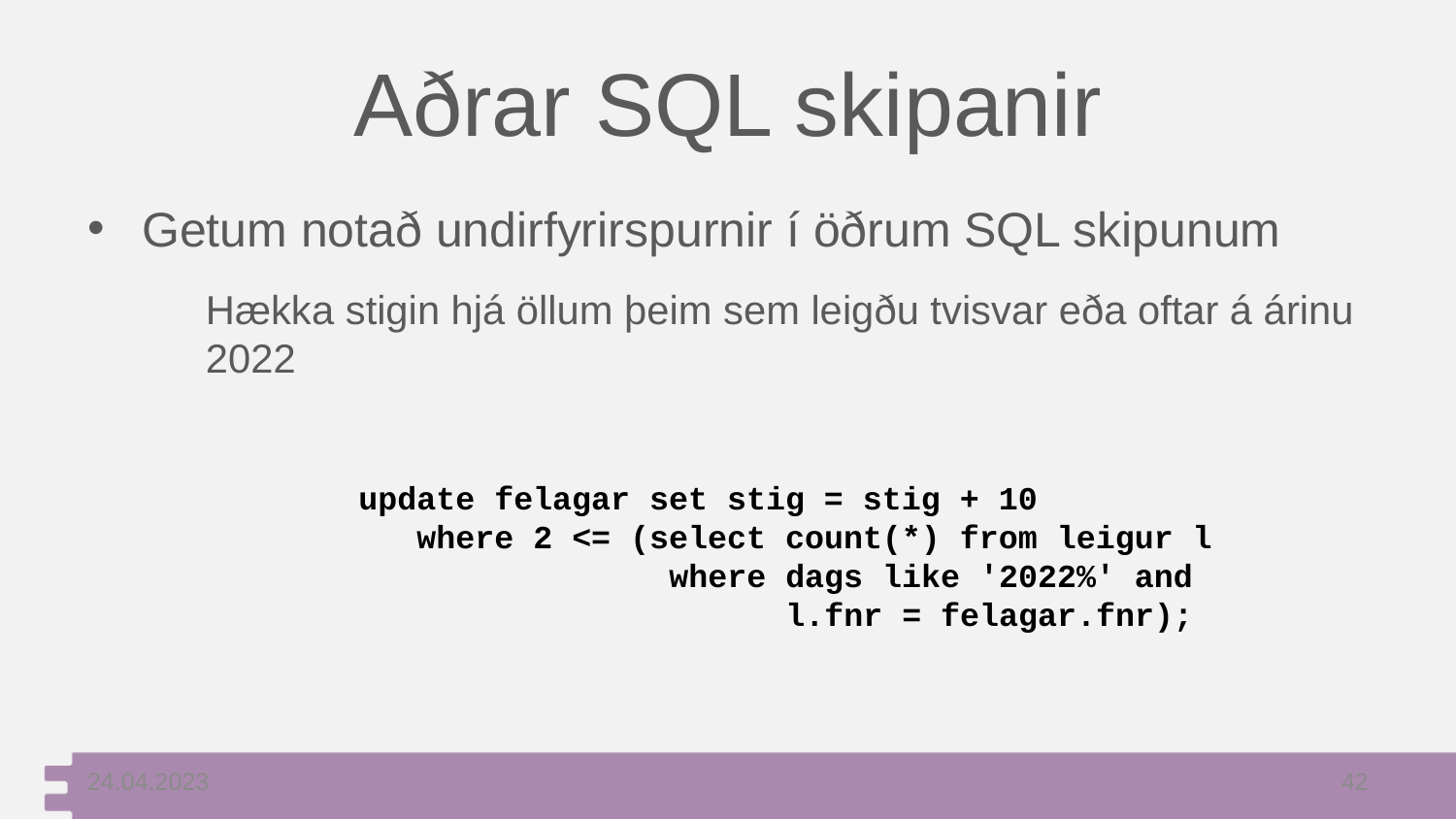

# Aðrar SQL skipanir
Getum notað undirfyrirspurnir í öðrum SQL skipunum
	Hækka stigin hjá öllum þeim sem leigðu tvisvar eða oftar á árinu 2022
update felagar set stig = stig + 10
   where 2 <= (select count(*) from leigur l
                where dags like '2022%' and
                      l.fnr = felagar.fnr);
24.04.2023
42